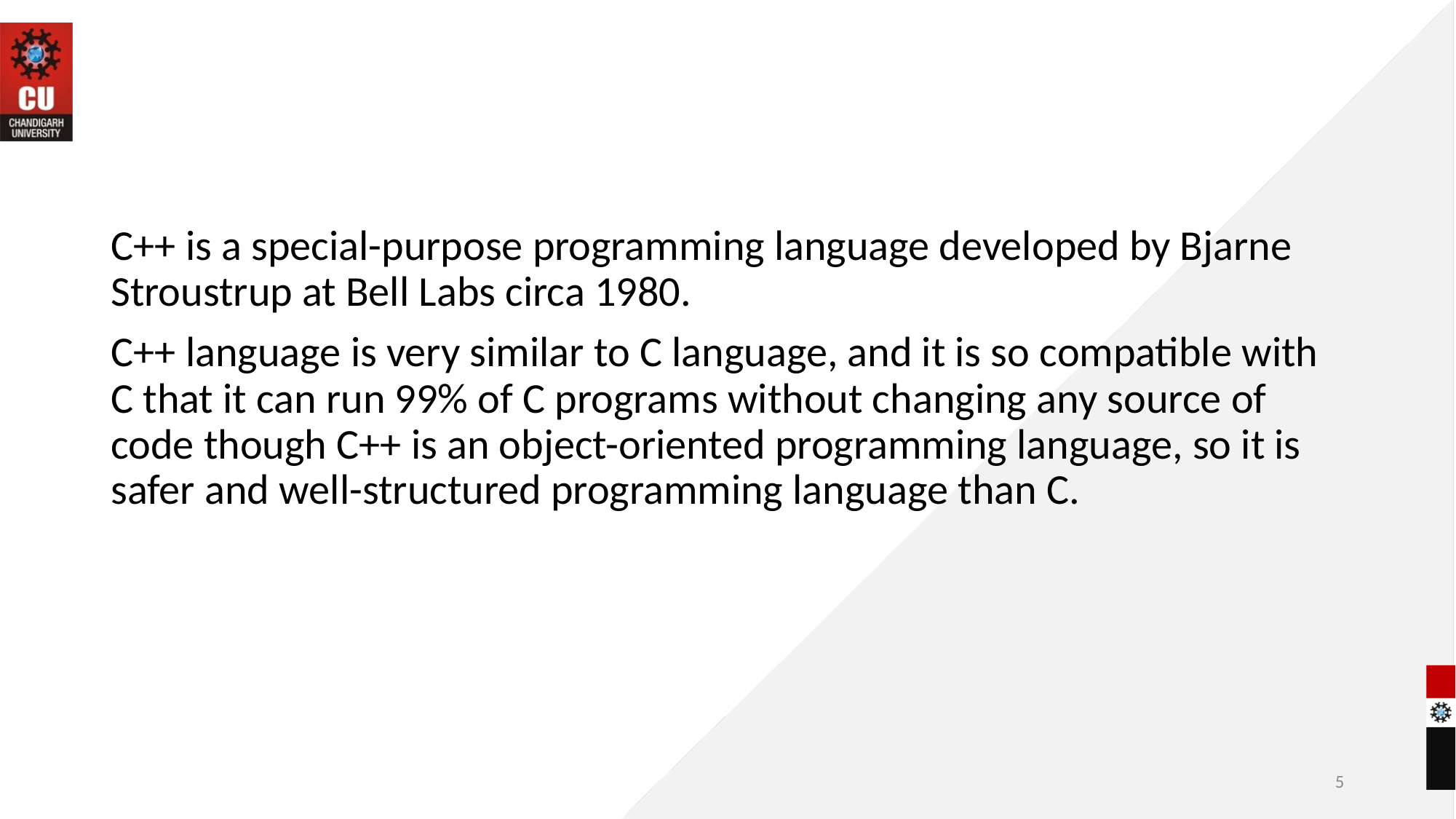

#
C++ is a special-purpose programming language developed by Bjarne Stroustrup at Bell Labs circa 1980.
C++ language is very similar to C language, and it is so compatible with C that it can run 99% of C programs without changing any source of code though C++ is an object-oriented programming language, so it is safer and well-structured programming language than C.
5